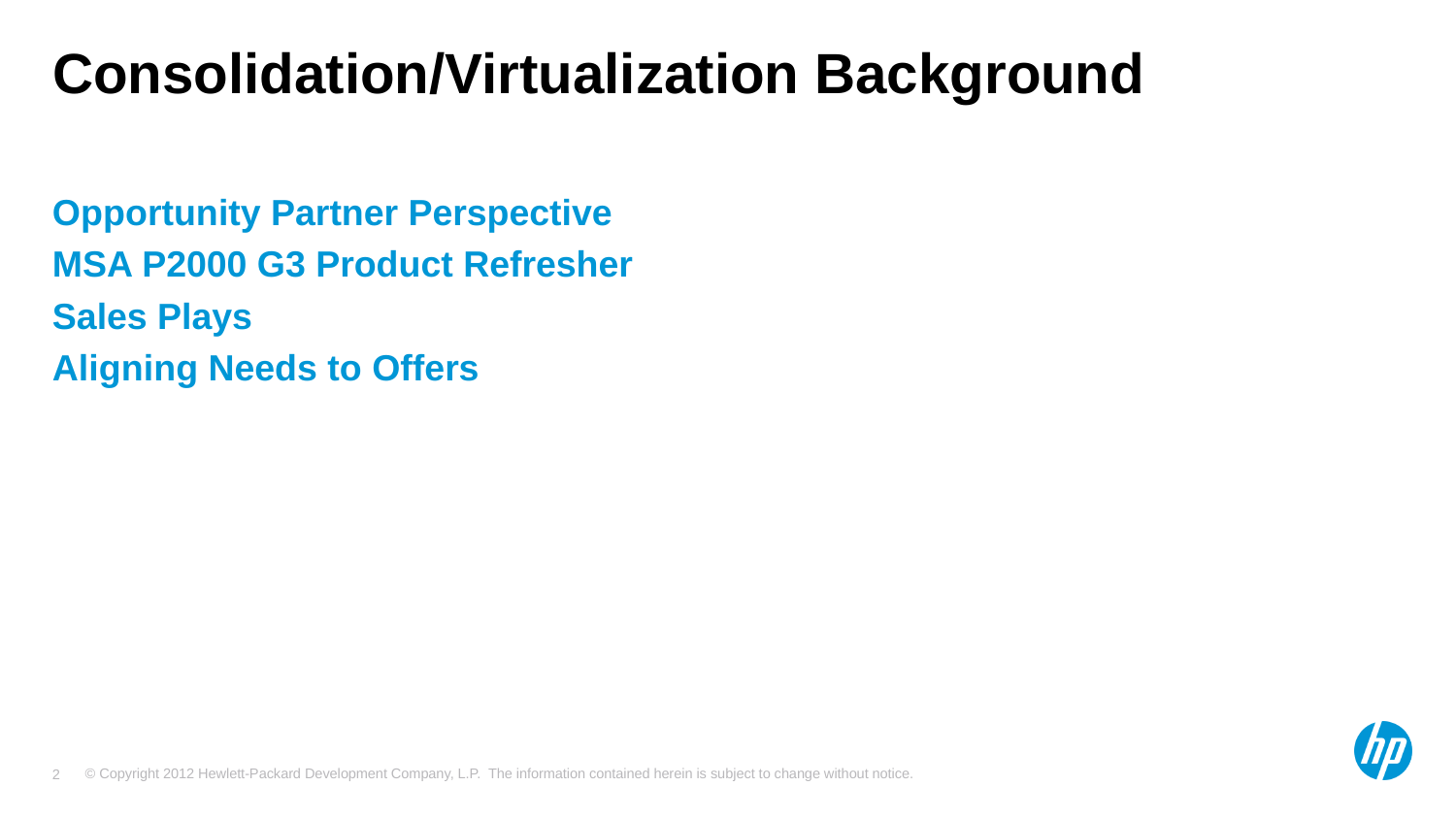

# Consolidation/Virtualization Background

Opportunity Partner Perspective
MSA P2000 G3 Product Refresher
Sales Plays
Aligning Needs to Offers